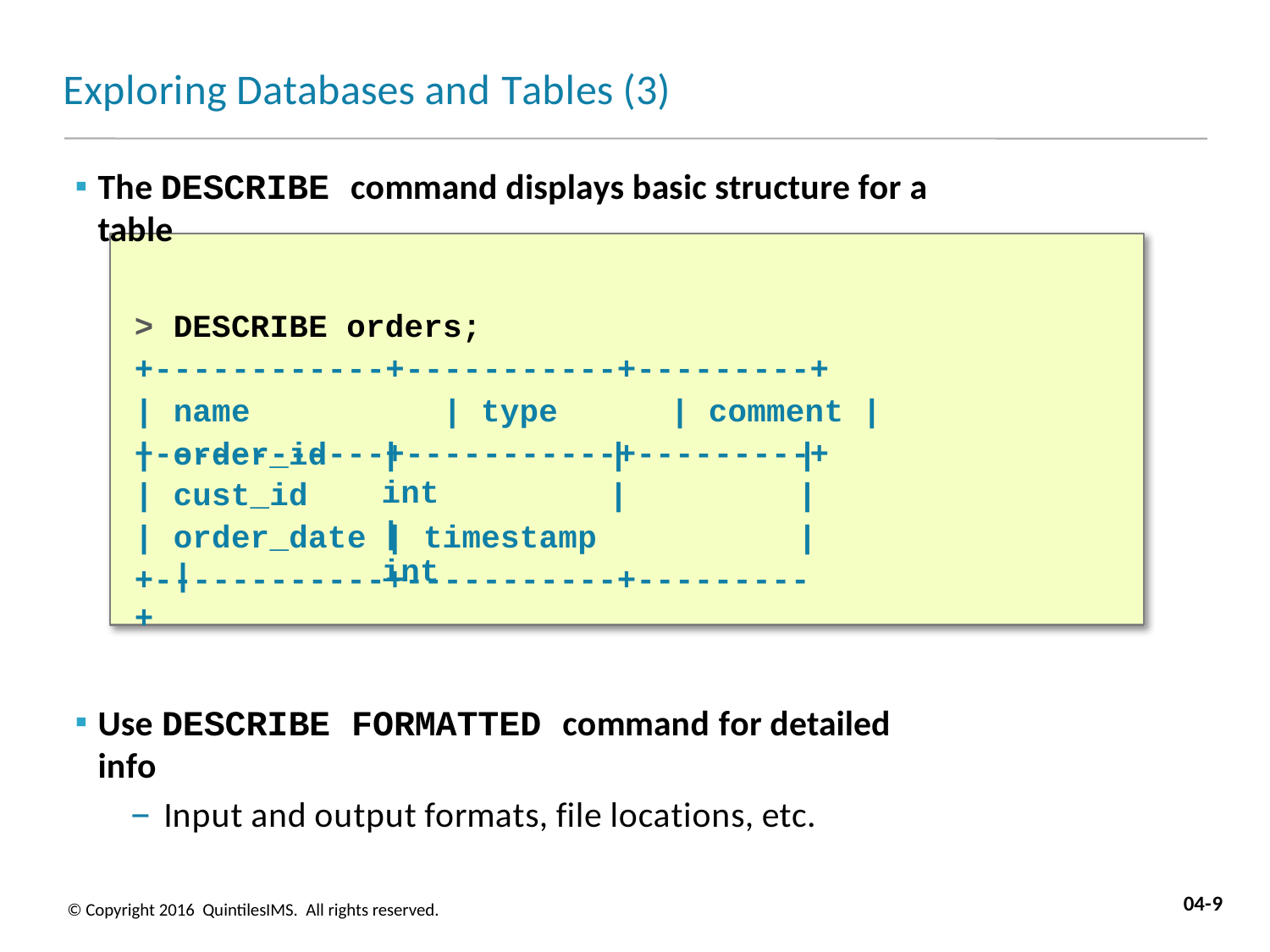

# Exploring Databases and Tables (3)
The DESCRIBE command displays basic structure for a table

> DESCRIBE orders;
+------------+-----------+---------+
| name	| type	| comment |
+------------+-----------+---------+

| order_id
| cust_id
|
| int
| int
|
|
|
|
|
order_date | timestamp |
+------------+-----------+---------+
Use DESCRIBE FORMATTED command for detailed info
– Input and output formats, file locations, etc.
04-9
© Copyright 2016  QuintilesIMS.  All rights reserved.